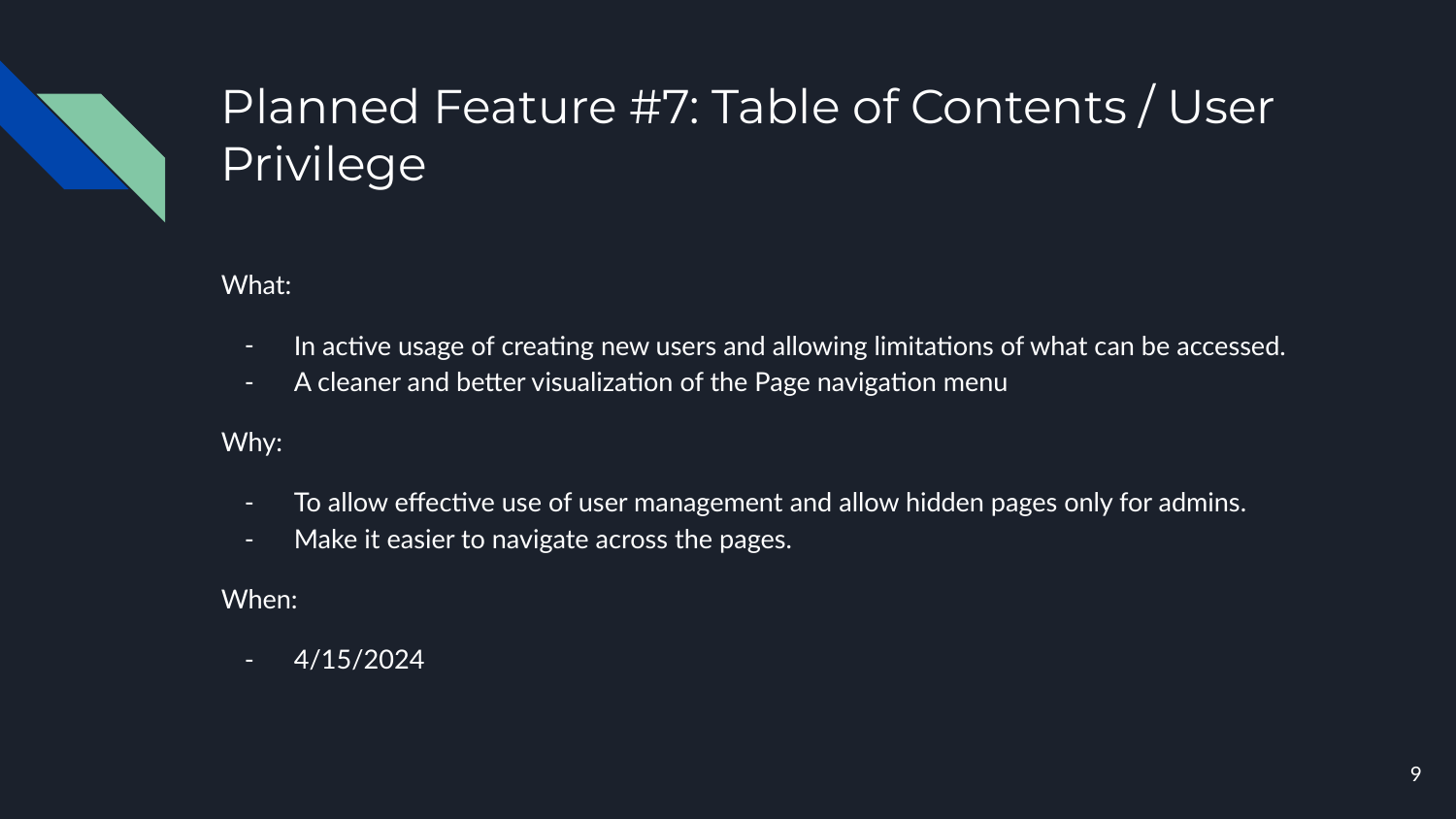

# Planned Feature #7: Table of Contents / User Privilege
What:
In active usage of creating new users and allowing limitations of what can be accessed.
A cleaner and better visualization of the Page navigation menu
Why:
To allow effective use of user management and allow hidden pages only for admins.
Make it easier to navigate across the pages.
When:
4/15/2024
9